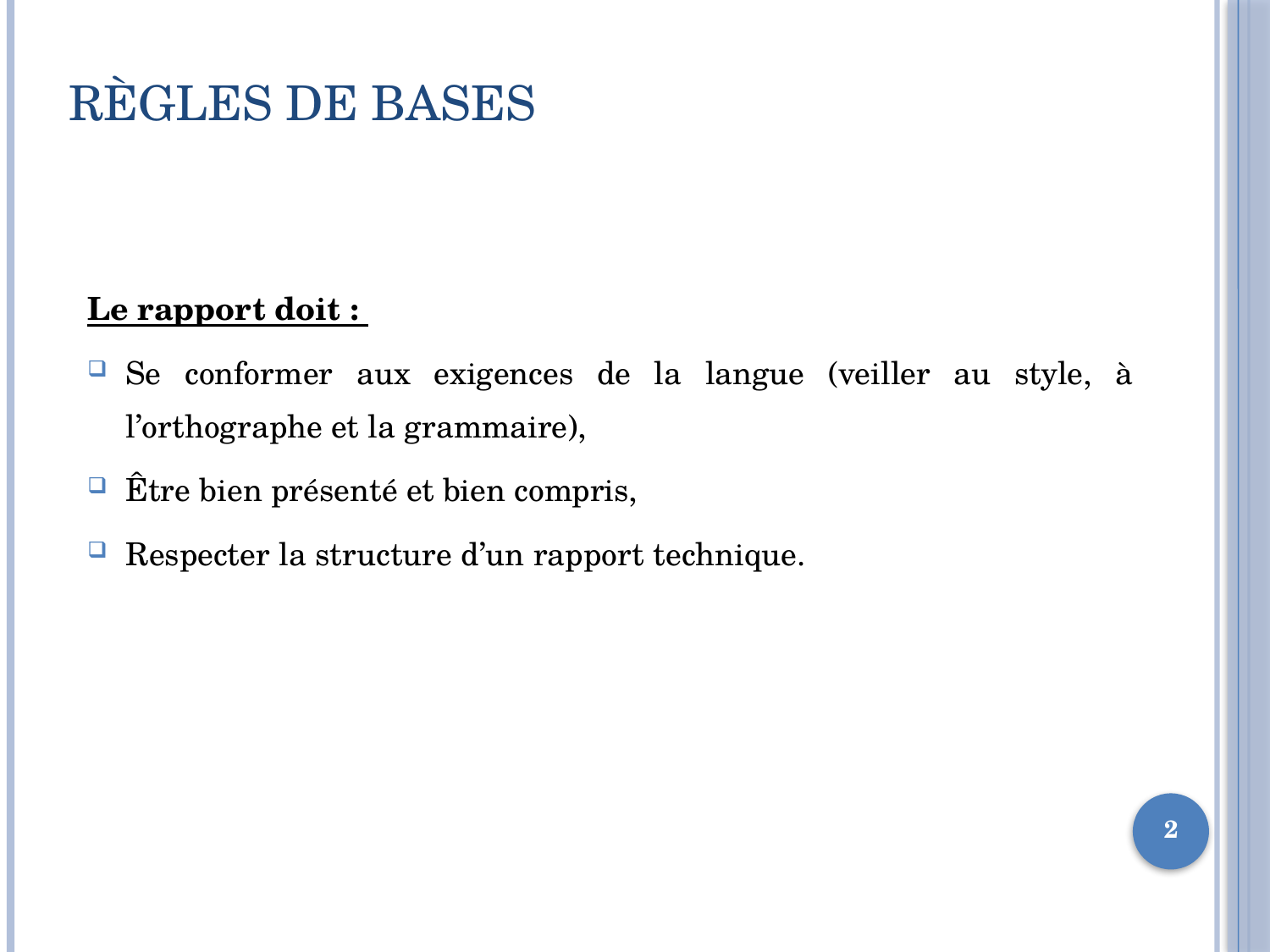

# Règles de bases

Le rapport doit :
Se conformer aux exigences de la langue (veiller au style, à l’orthographe et la grammaire),
Être bien présenté et bien compris,
Respecter la structure d’un rapport technique.

2